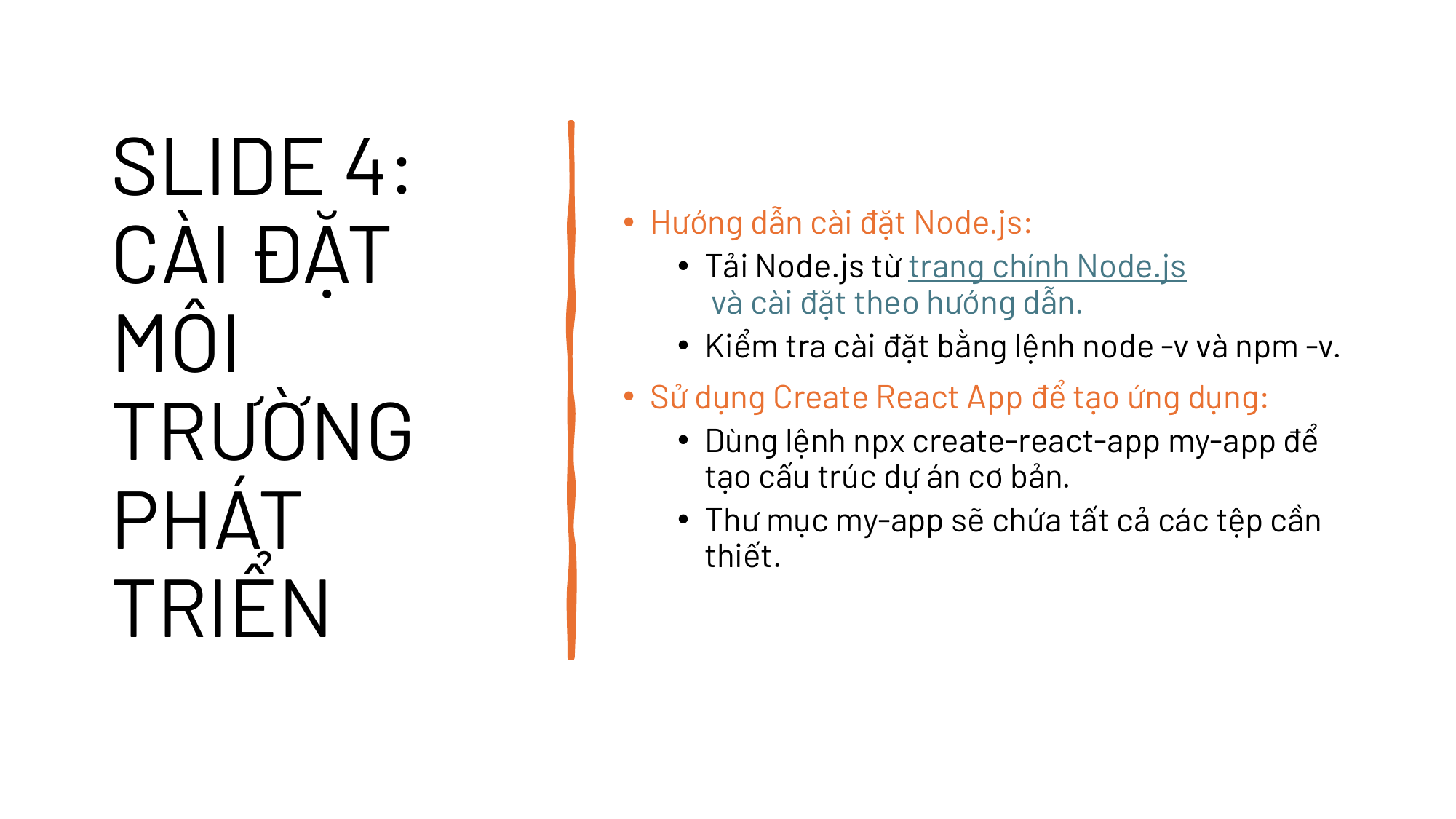

# SLIDE 4: CÀI ĐẶT MÔI TRƯỜNG PHÁT TRIỂN
Hướng dẫn cài đặt Node.js:
Tải Node.js từ trang chính Node.js và cài đặt theo hướng dẫn.
Kiểm tra cài đặt bằng lệnh node -v và npm -v.
Sử dụng Create React App để tạo ứng dụng:
Dùng lệnh npx create-react-app my-app để tạo cấu trúc dự án cơ bản.
Thư mục my-app sẽ chứa tất cả các tệp cần thiết.